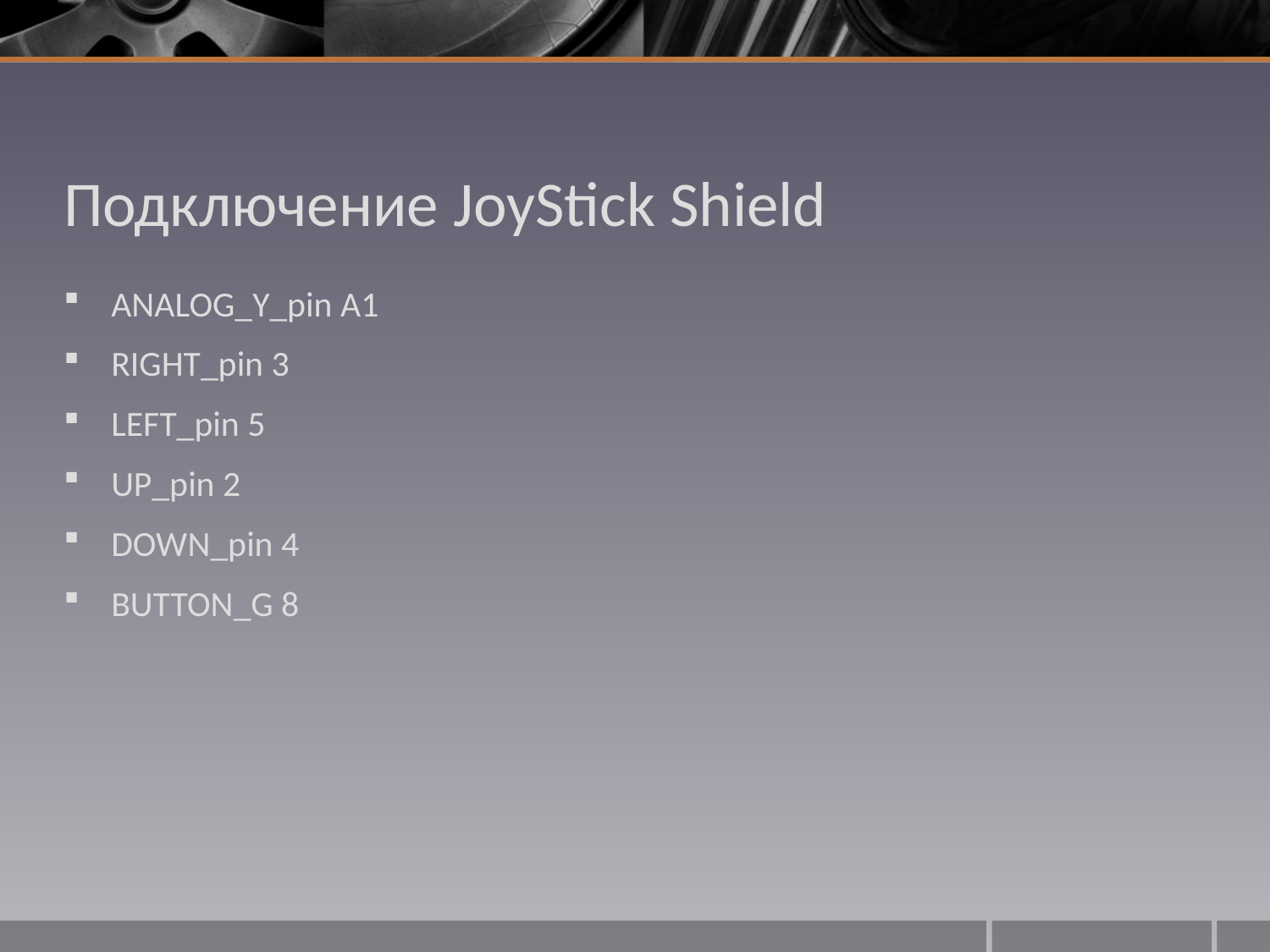

# Подключение JoyStick Shield
ANALOG_Y_pin A1
RIGHT_pin 3
LEFT_pin 5
UP_pin 2
DOWN_pin 4
BUTTON_G 8